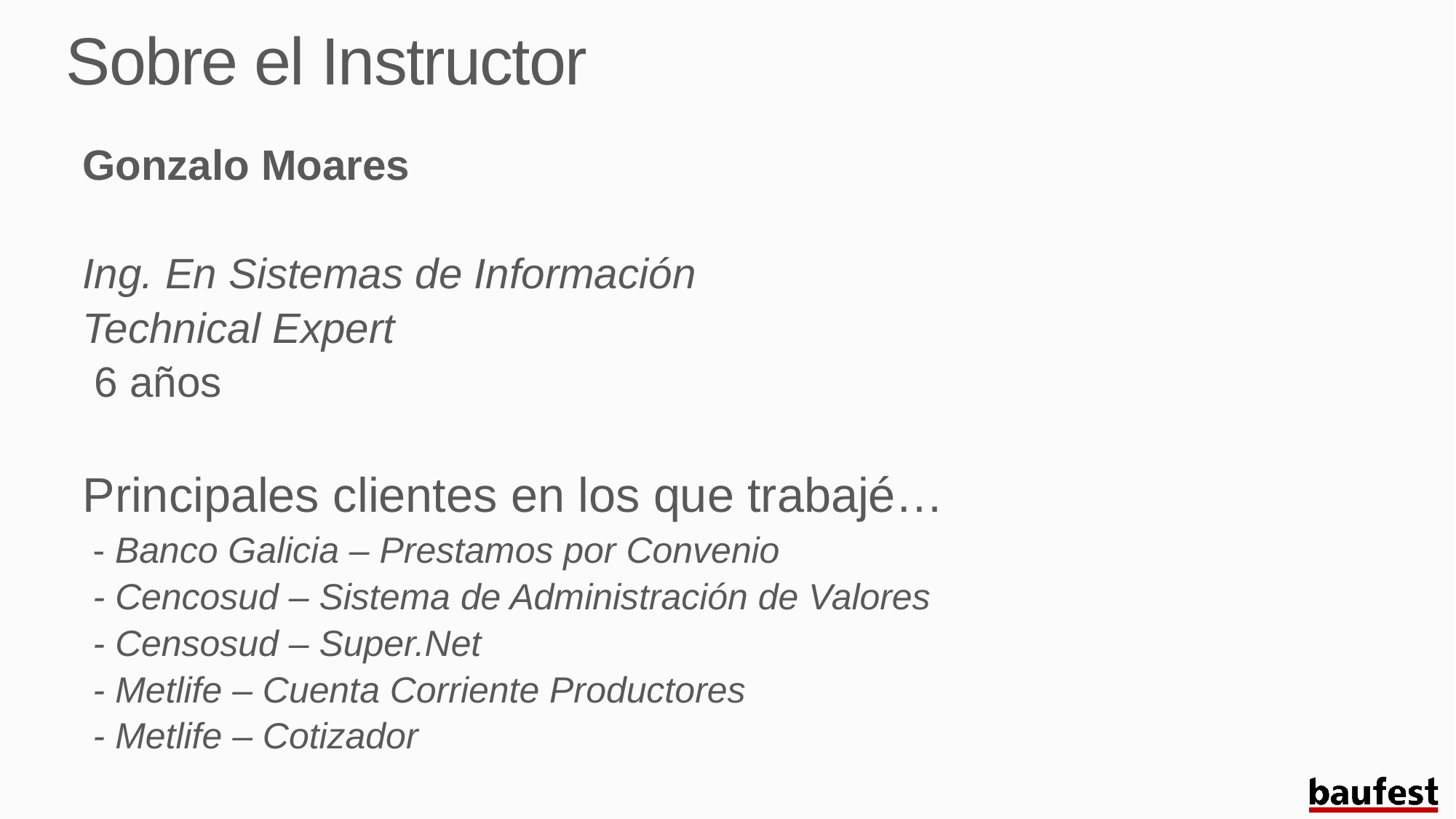

# Sobre el Instructor
Gonzalo Moares

Ing. En Sistemas de Información
Technical Expert
 6 años

Principales clientes en los que trabajé…
 - Banco Galicia – Prestamos por Convenio
 - Cencosud – Sistema de Administración de Valores
 - Censosud – Super.Net
 - Metlife – Cuenta Corriente Productores
 - Metlife – Cotizador